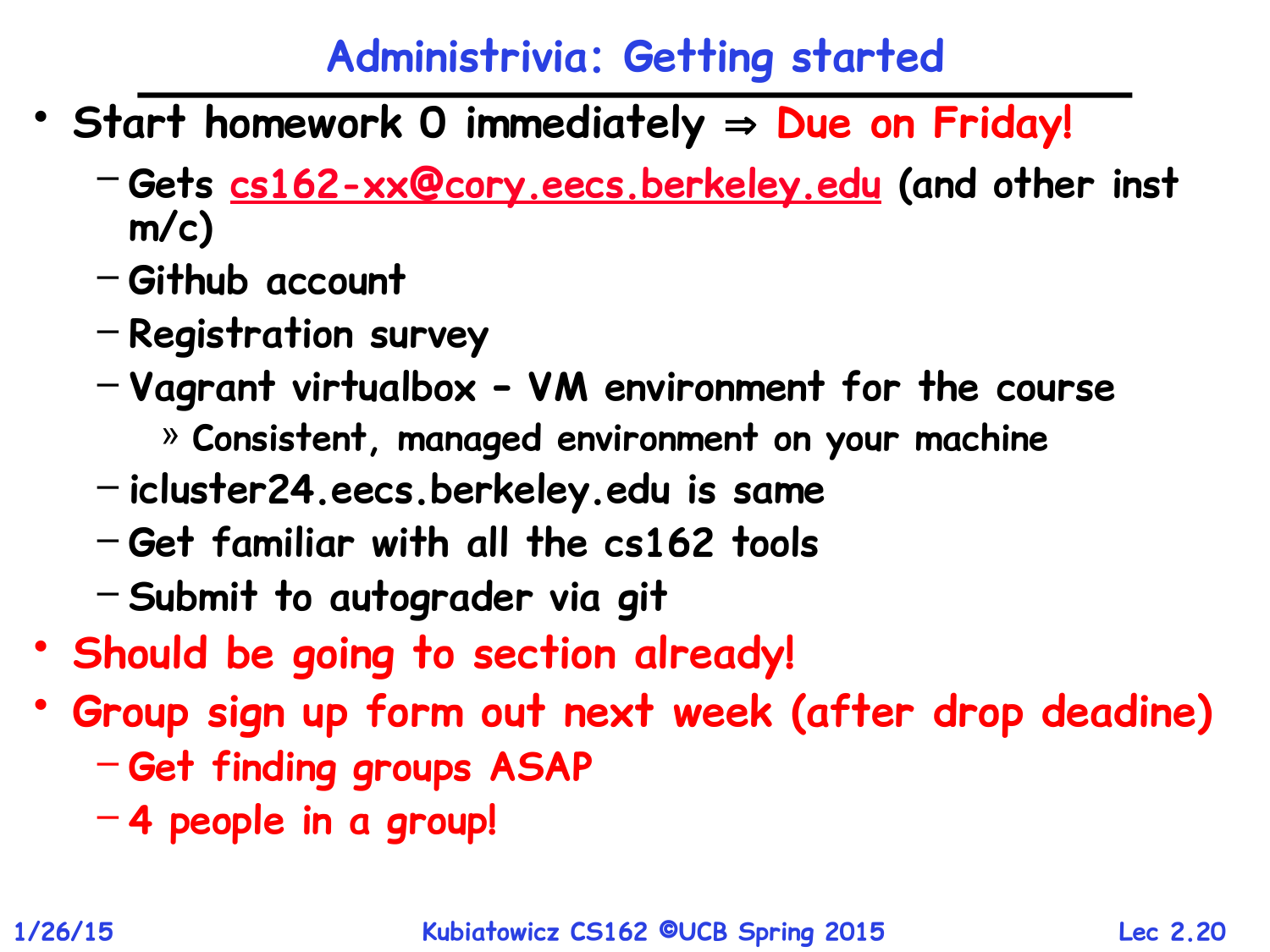

# Administrivia: Getting started
Start homework 0 immediately ⇒ Due on Friday!
Gets cs162-xx@cory.eecs.berkeley.edu (and other inst m/c)
Github account
Registration survey
Vagrant virtualbox – VM environment for the course
Consistent, managed environment on your machine
icluster24.eecs.berkeley.edu is same
Get familiar with all the cs162 tools
Submit to autograder via git
Should be going to section already!
Group sign up form out next week (after drop deadine)
Get finding groups ASAP
4 people in a group!